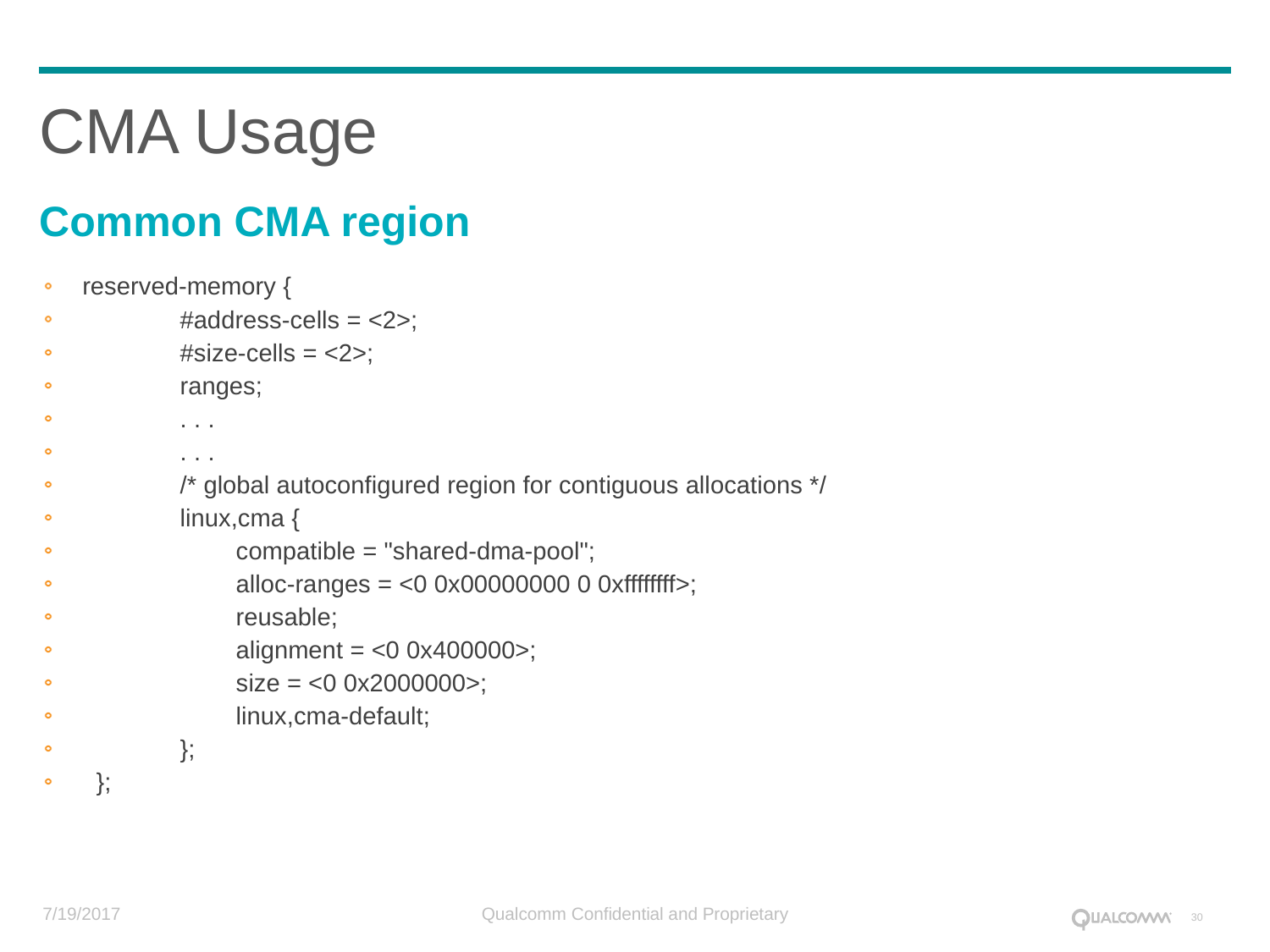

# CMA Usage
Common CMA region
 reserved-memory {
               #address-cells = <2>;
               #size-cells = <2>;
               ranges;
               . . .
               . . .
               /* global autoconfigured region for contiguous allocations */
               linux,cma {
                       compatible = "shared-dma-pool";
                       alloc-ranges = <0 0x00000000 0 0xffffffff>;
                       reusable;
                       alignment = <0 0x400000>;
                       size = <0 0x2000000>;
                       linux,cma-default;
               };
   };